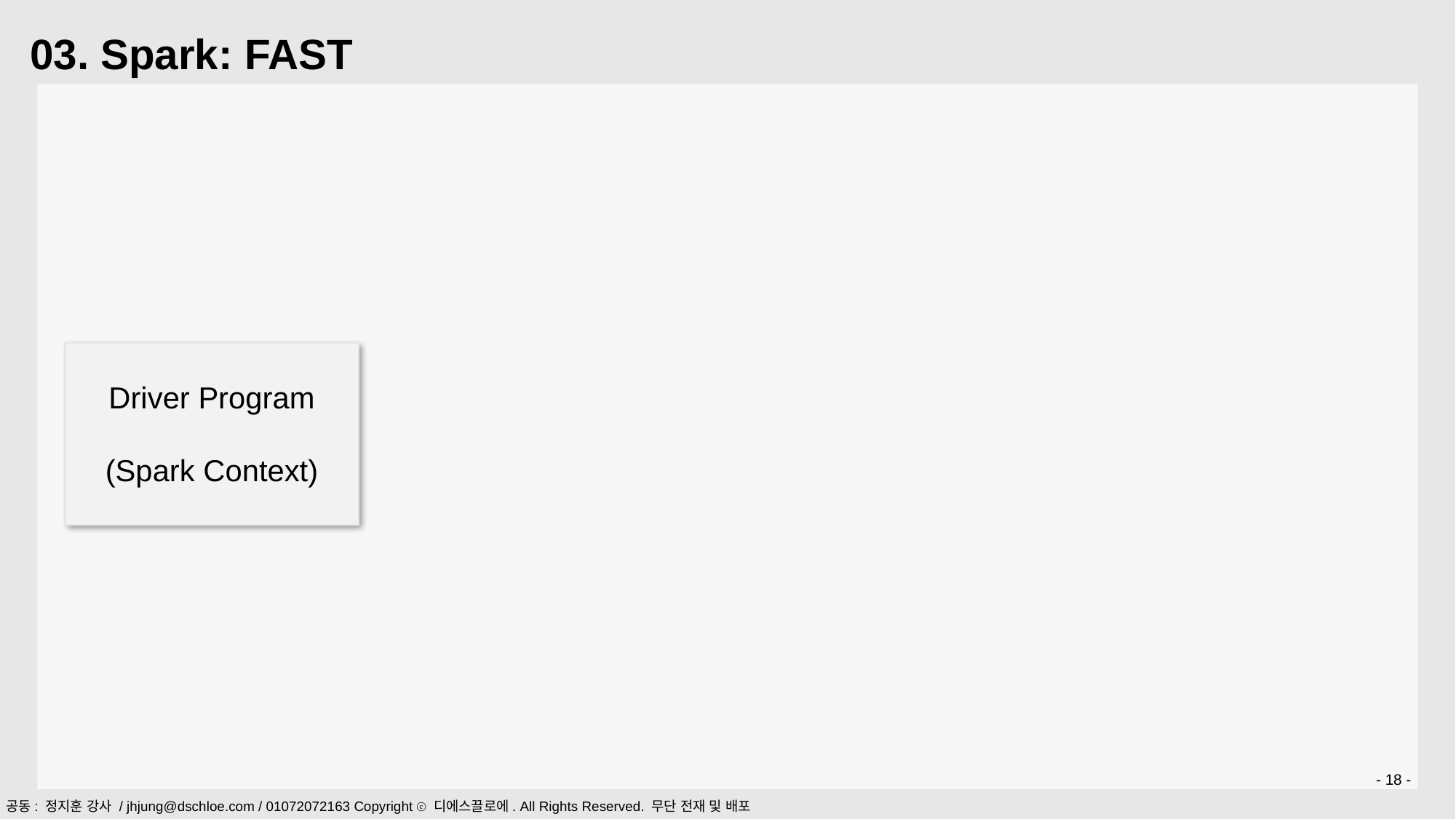

03. Spark: FAST

Driver Program

(Spark Context)
- 18 -